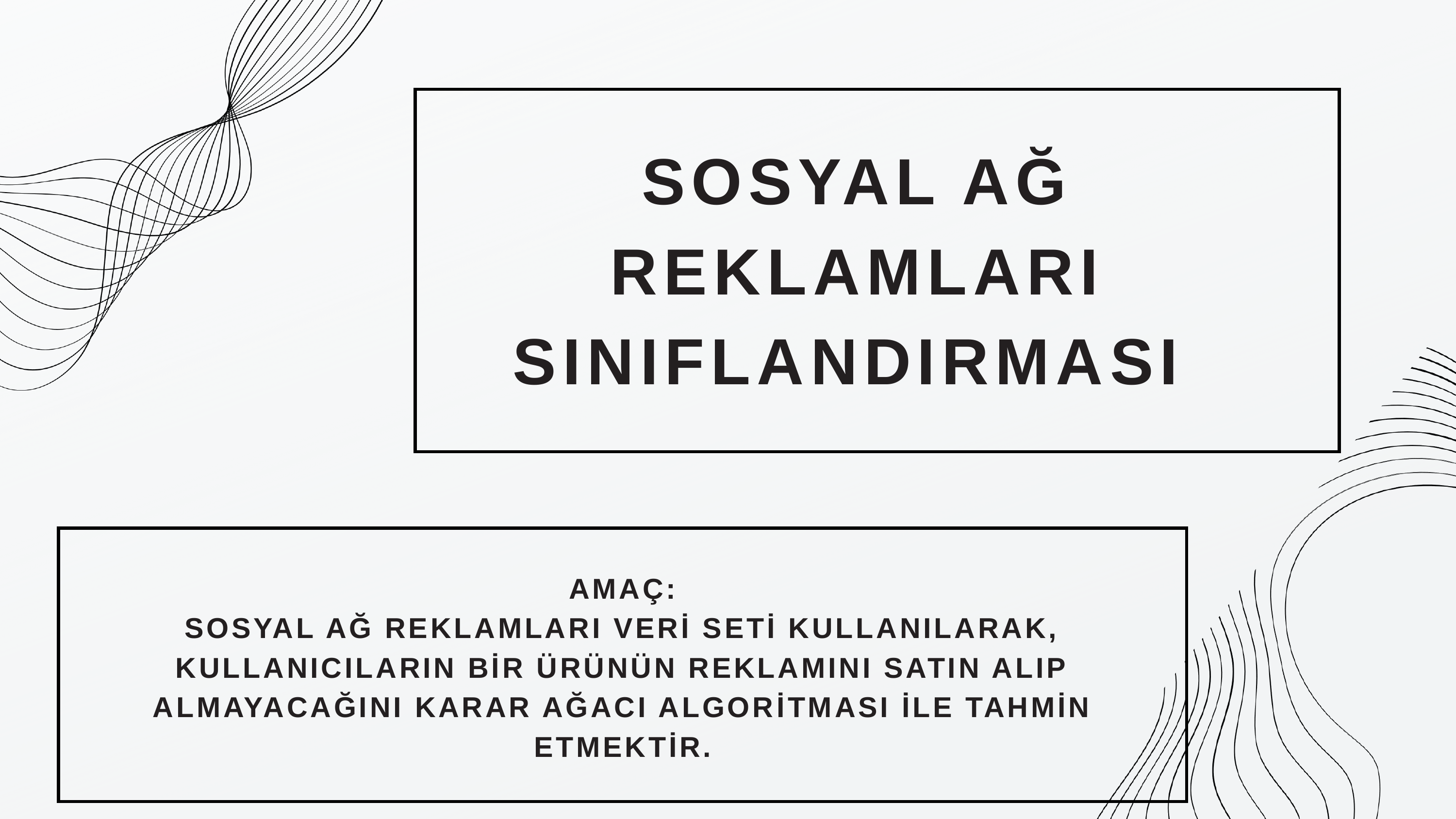

SOSYAL AĞ REKLAMLARI SINIFLANDIRMASI

AMAÇ:
SOSYAL AĞ REKLAMLARI VERİ SETİ KULLANILARAK, KULLANICILARIN BİR ÜRÜNÜN REKLAMINI SATIN ALIP ALMAYACAĞINI KARAR AĞACI ALGORİTMASI İLE TAHMİN ETMEKTİR.